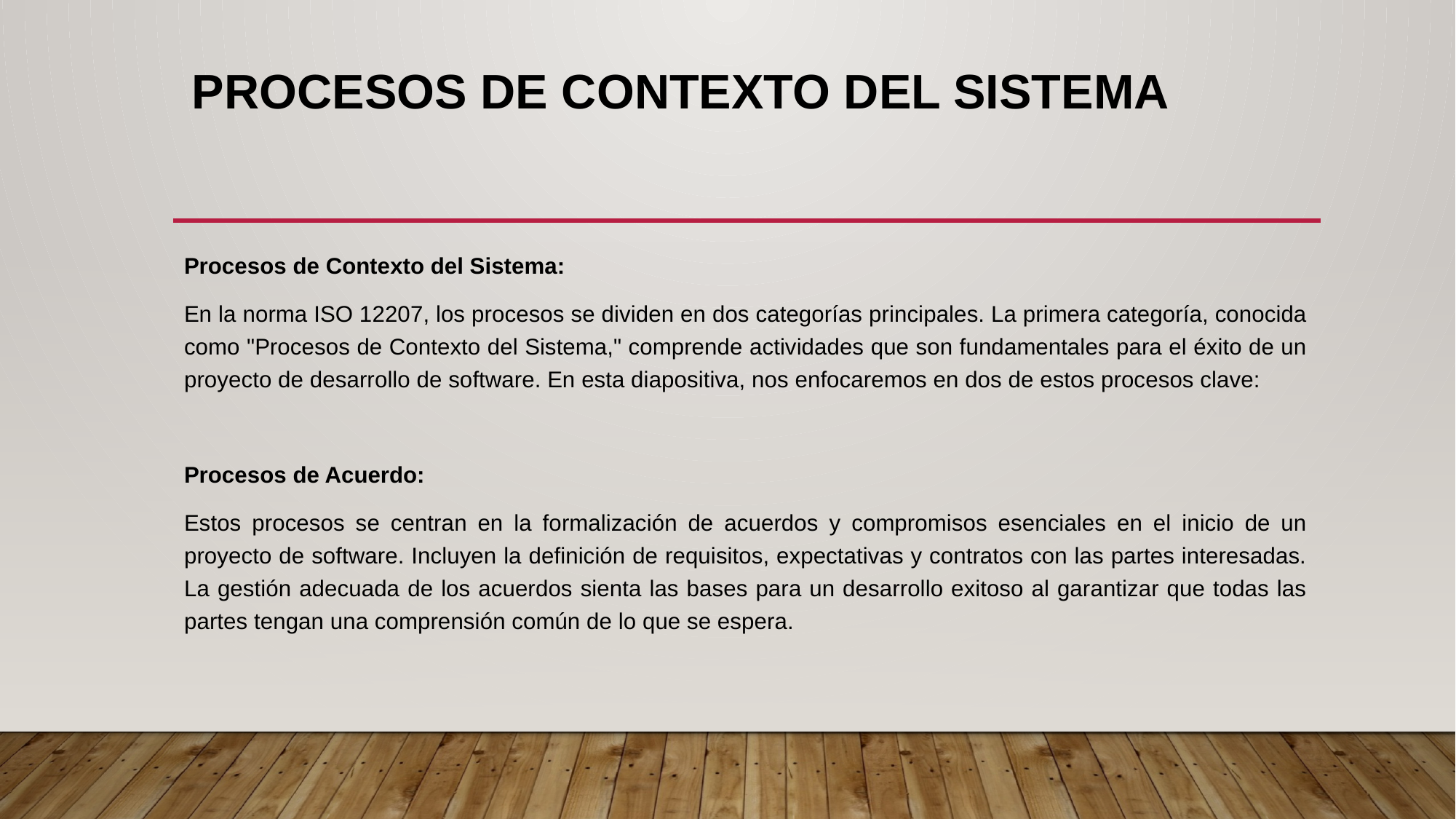

# Procesos de Contexto del Sistema
Procesos de Contexto del Sistema:
En la norma ISO 12207, los procesos se dividen en dos categorías principales. La primera categoría, conocida como "Procesos de Contexto del Sistema," comprende actividades que son fundamentales para el éxito de un proyecto de desarrollo de software. En esta diapositiva, nos enfocaremos en dos de estos procesos clave:

Procesos de Acuerdo:
Estos procesos se centran en la formalización de acuerdos y compromisos esenciales en el inicio de un proyecto de software. Incluyen la definición de requisitos, expectativas y contratos con las partes interesadas. La gestión adecuada de los acuerdos sienta las bases para un desarrollo exitoso al garantizar que todas las partes tengan una comprensión común de lo que se espera.